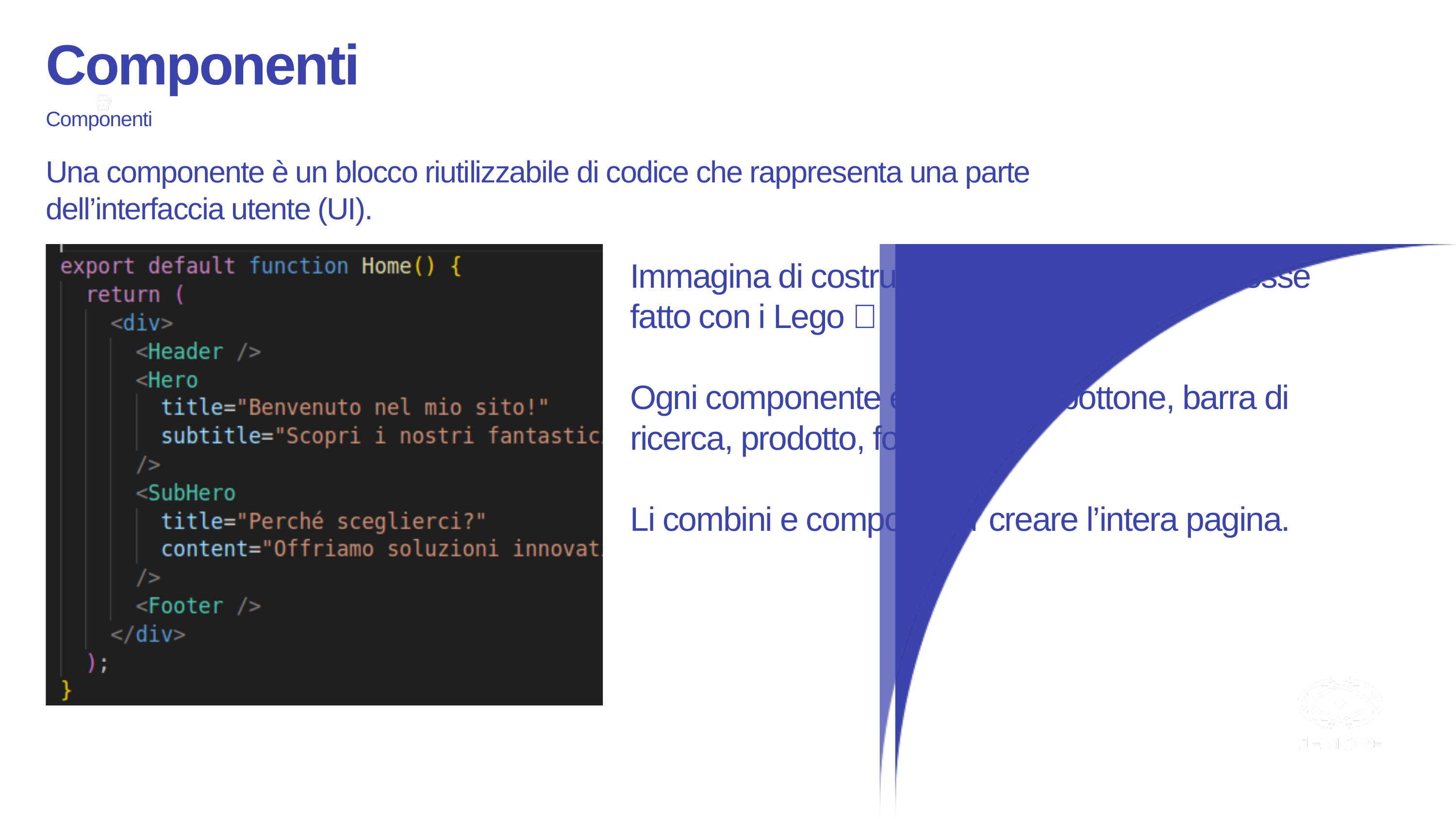

Componenti
Componenti

Una componente è un blocco riutilizzabile di codice che rappresenta una parte dell’interfaccia utente (UI).

Immagina di costruire un sito web come se fosse fatto con i Lego 🧱

Ogni componente è un pezzo: bottone, barra di ricerca, prodotto, footer, ecc.

Li combini e componi per creare l’intera pagina.